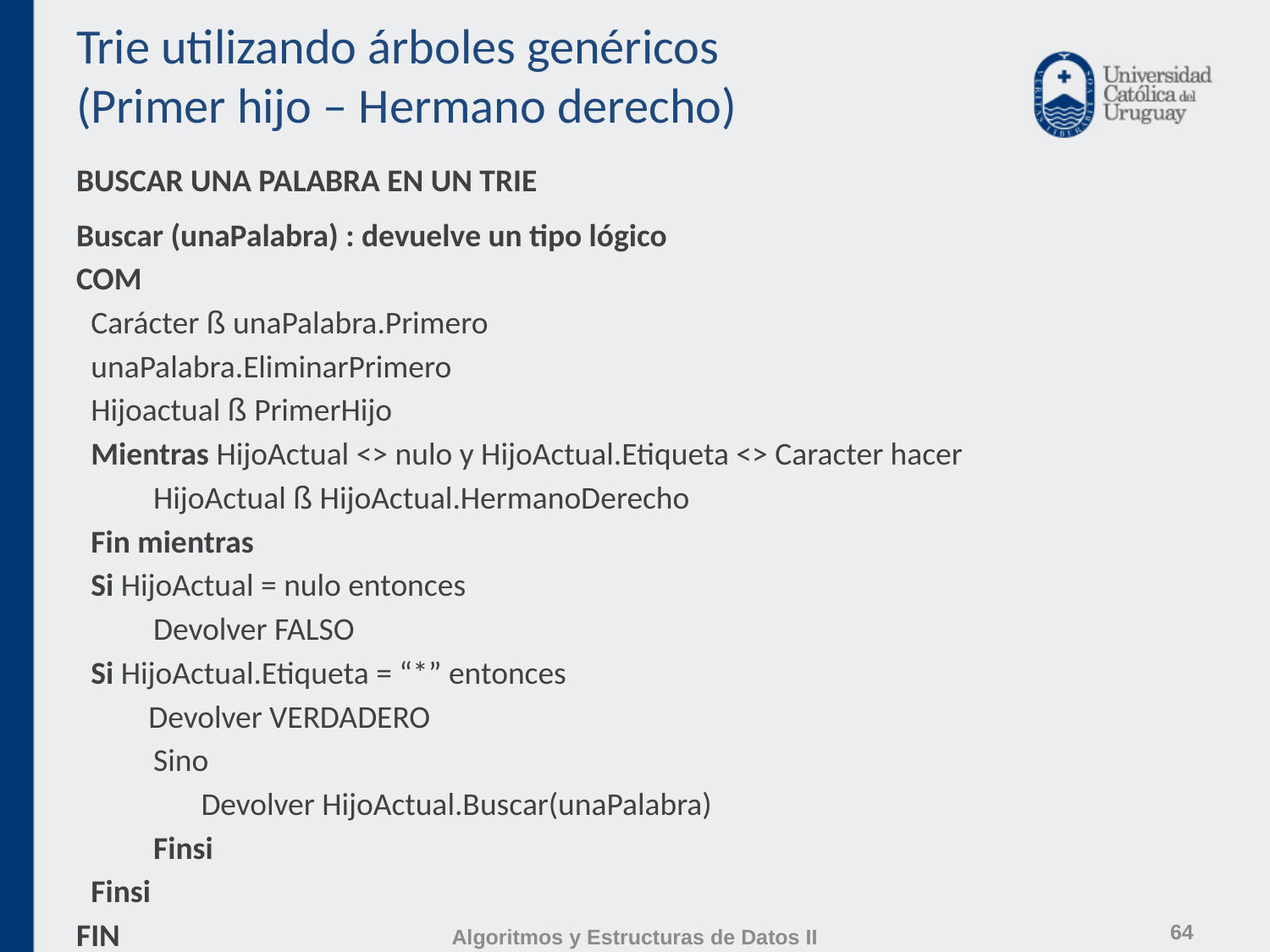

# Trie utilizando árboles genéricos (Primer hijo – Hermano derecho)
BUSCAR UNA PALABRA EN UN TRIE
Buscar (unaPalabra) : devuelve un tipo lógico
COM
Carácter ß unaPalabra.Primero
unaPalabra.EliminarPrimero
Hijoactual ß PrimerHijo
Mientras HijoActual <> nulo y HijoActual.Etiqueta <> Caracter hacer
HijoActual ß HijoActual.HermanoDerecho
Fin mientras
Si HijoActual = nulo entonces
Devolver FALSO
Si HijoActual.Etiqueta = “*” entonces
        Devolver VERDADERO
Sino
	Devolver HijoActual.Buscar(unaPalabra)
Finsi
Finsi
FIN

64
Algoritmos y Estructuras de Datos II